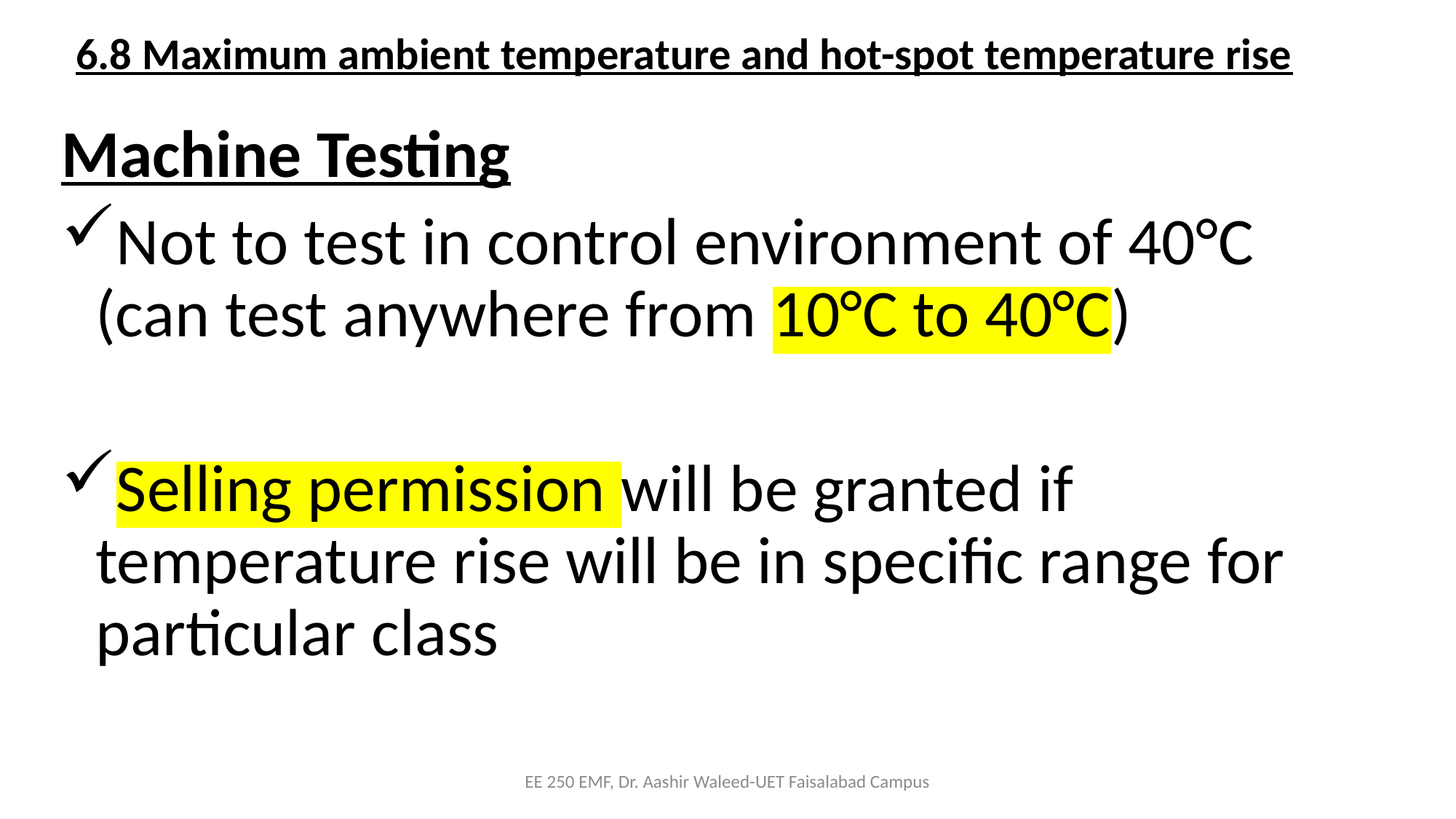

# 6.8 Maximum ambient temperature and hot-spot temperature rise
Machine Testing
Not to test in control environment of 40°C (can test anywhere from 10°C to 40°C)

Selling permission will be granted if temperature rise will be in specific range for particular class
EE 250 EMF, Dr. Aashir Waleed-UET Faisalabad Campus